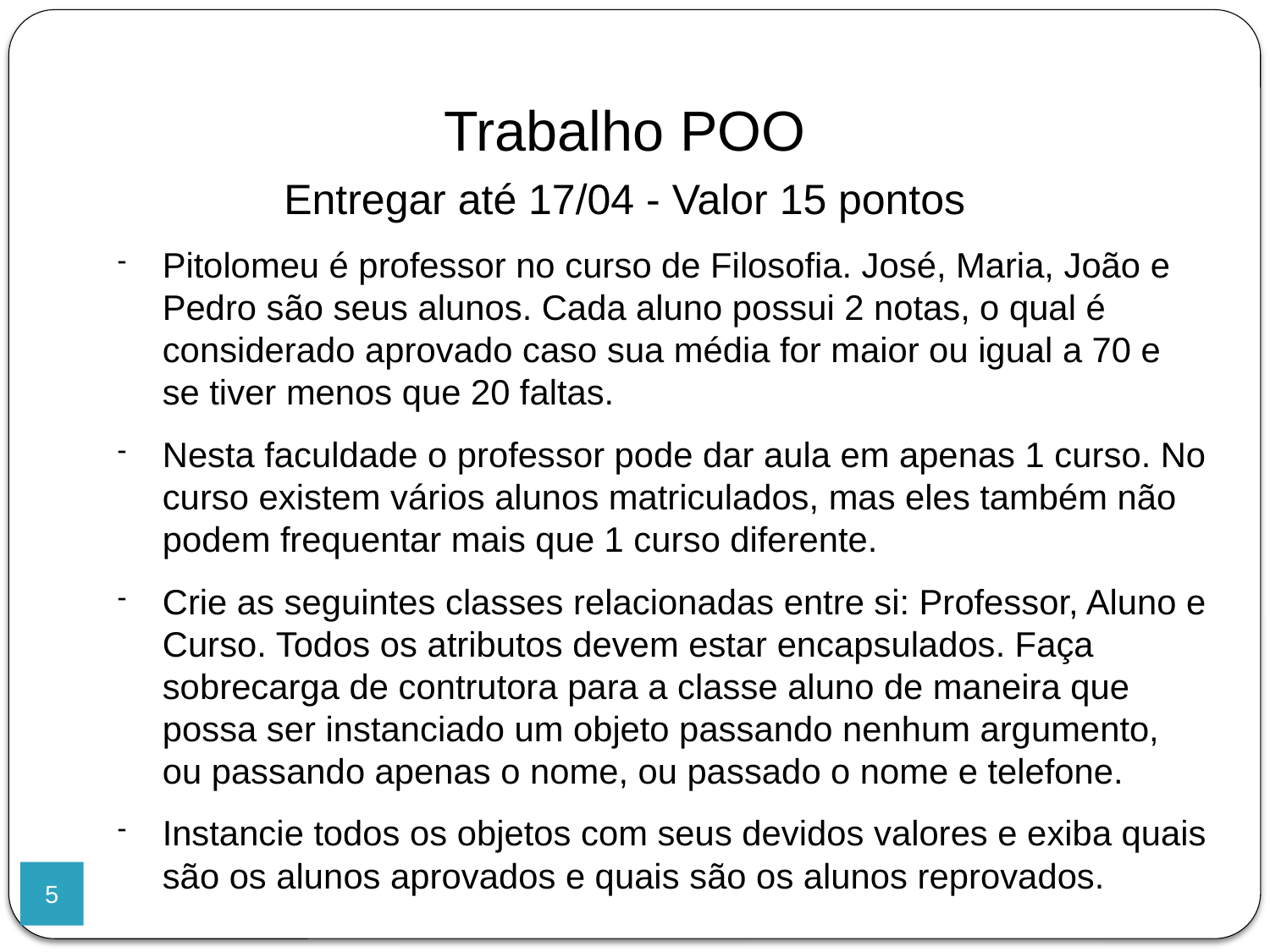

Trabalho POO
Entregar até 17/04 - Valor 15 pontos
Pitolomeu é professor no curso de Filosofia. José, Maria, João e Pedro são seus alunos. Cada aluno possui 2 notas, o qual é considerado aprovado caso sua média for maior ou igual a 70 e se tiver menos que 20 faltas.
Nesta faculdade o professor pode dar aula em apenas 1 curso. No curso existem vários alunos matriculados, mas eles também não podem frequentar mais que 1 curso diferente.
Crie as seguintes classes relacionadas entre si: Professor, Aluno e Curso. Todos os atributos devem estar encapsulados. Faça sobrecarga de contrutora para a classe aluno de maneira que possa ser instanciado um objeto passando nenhum argumento, ou passando apenas o nome, ou passado o nome e telefone.
Instancie todos os objetos com seus devidos valores e exiba quais são os alunos aprovados e quais são os alunos reprovados.
5